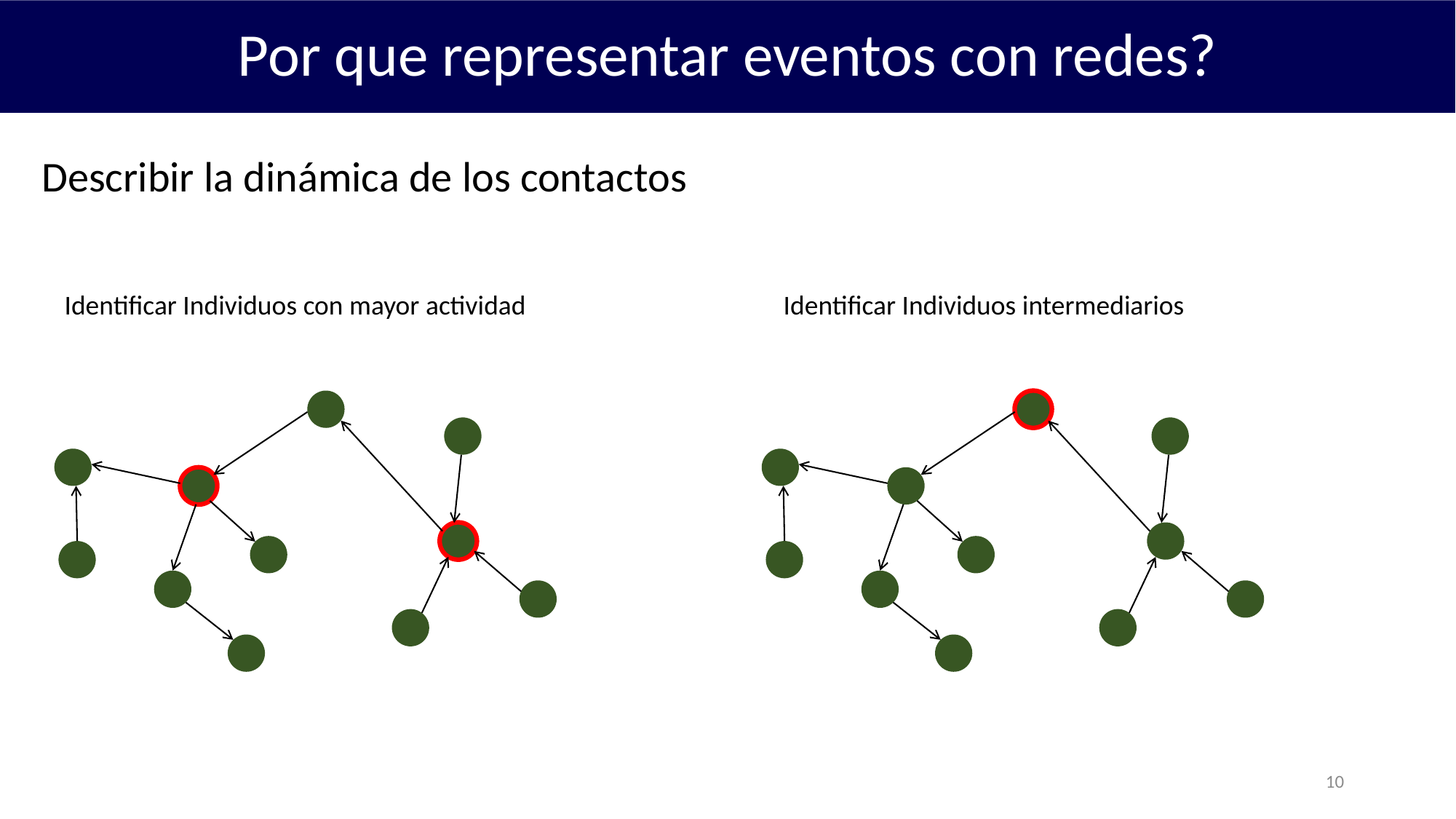

Por que representar eventos con redes?
Describir la dinámica de los contactos
Identificar Individuos con mayor actividad
Identificar Individuos intermediarios

10